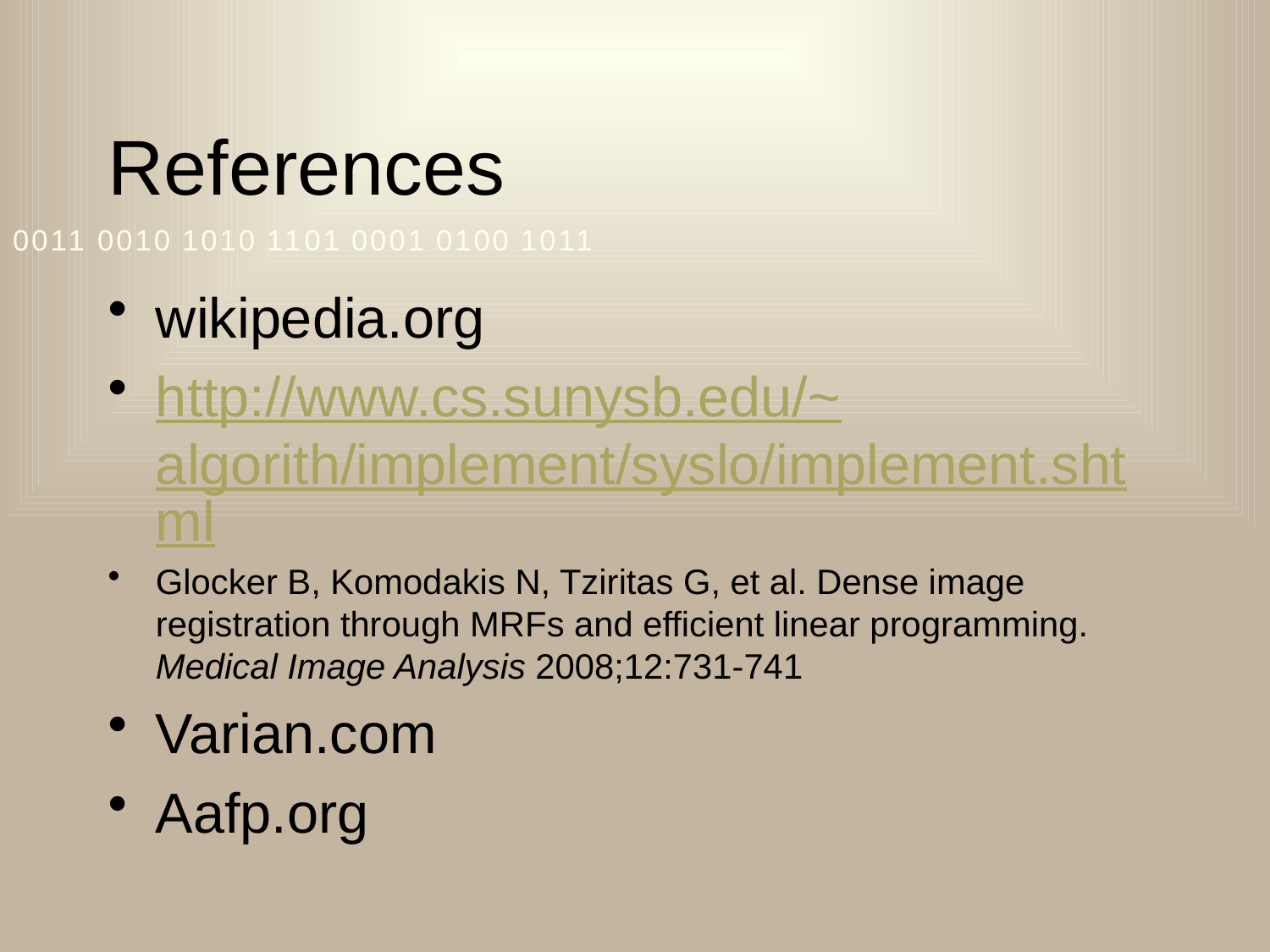

# References
wikipedia.org
http://www.cs.sunysb.edu/~algorith/implement/syslo/implement.shtml
Glocker B, Komodakis N, Tziritas G, et al. Dense image registration through MRFs and efficient linear programming. Medical Image Analysis 2008;12:731-741
Varian.com
Aafp.org